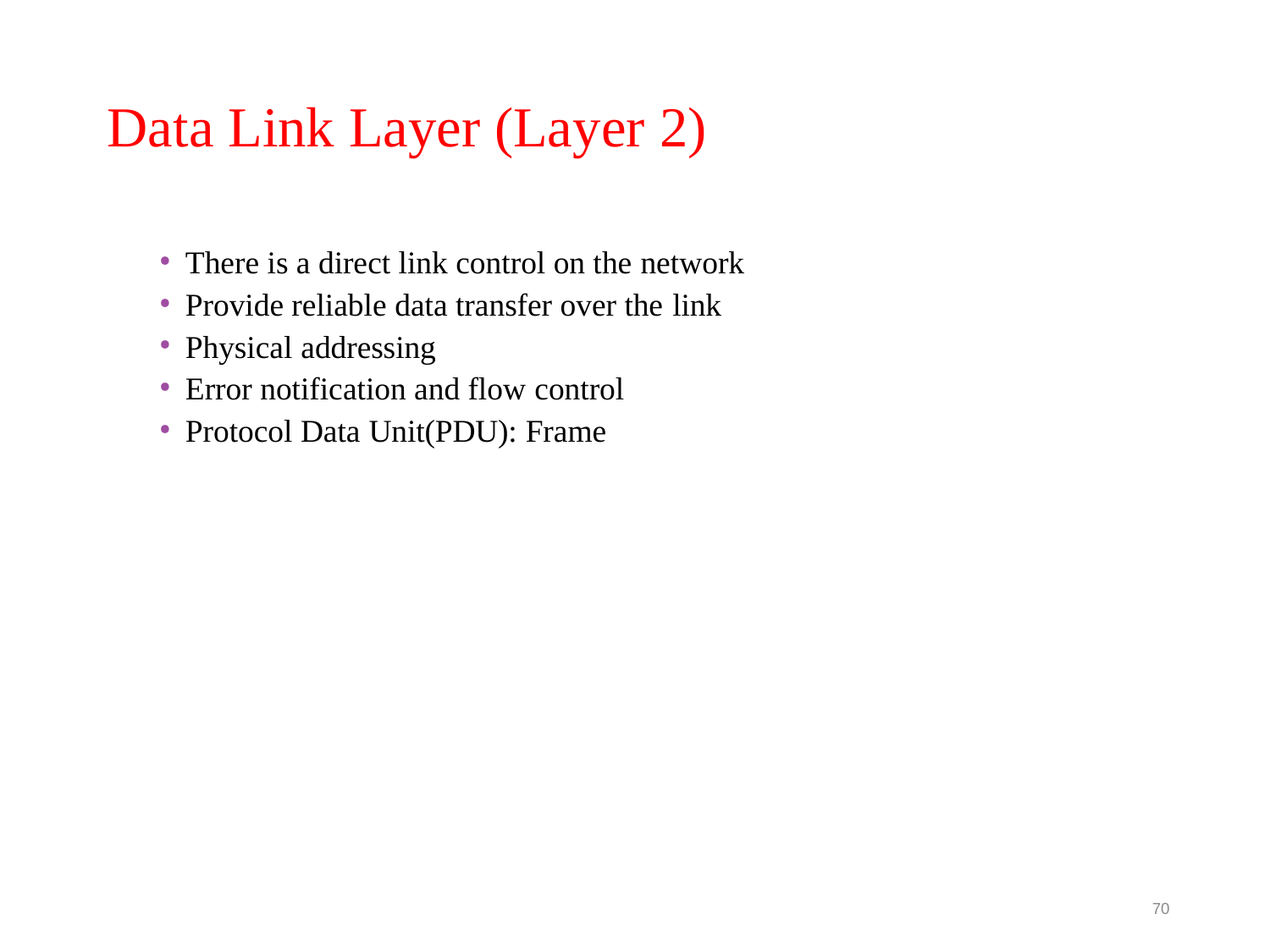

Data Link Layer (Layer 2)
There is a direct link control on the network
Provide reliable data transfer over the link
Physical addressing
Error notification and flow control
Protocol Data Unit(PDU): Frame
70